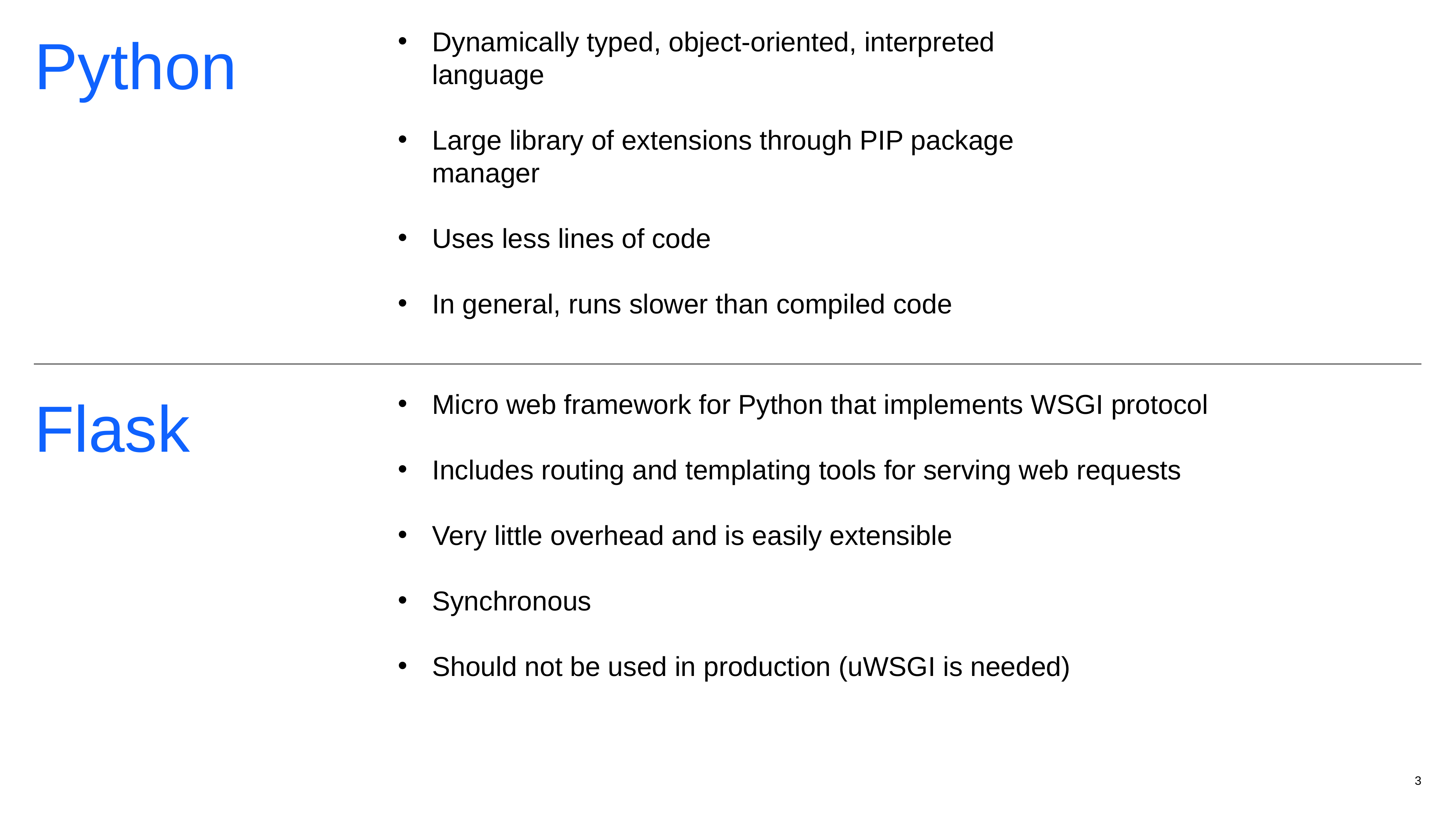

# Python
Dynamically typed, object-oriented, interpreted language

Large library of extensions through PIP package manager

Uses less lines of code

In general, runs slower than compiled code

Flask
Micro web framework for Python that implements WSGI protocol

Includes routing and templating tools for serving web requests

Very little overhead and is easily extensible

Synchronous

Should not be used in production (uWSGI is needed)

3